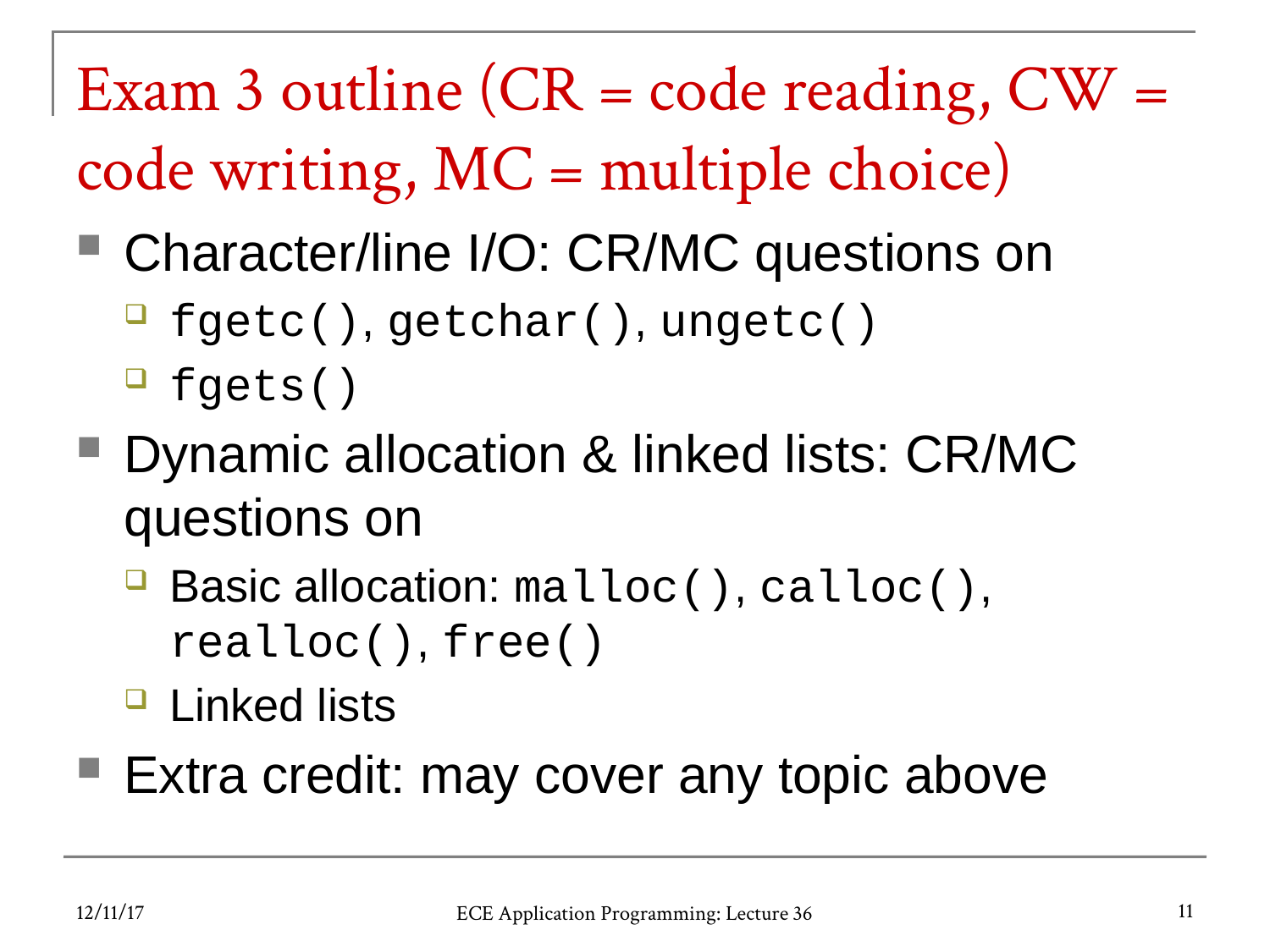

# Exam 3 outline (CR = code reading, CW = code writing, MC = multiple choice)
Character/line I/O: CR/MC questions on
fgetc(), getchar(), ungetc()
fgets()
Dynamic allocation & linked lists: CR/MC questions on
Basic allocation: malloc(), calloc(), realloc(), free()
Linked lists
Extra credit: may cover any topic above

12/11/17
11
ECE Application Programming: Lecture 36